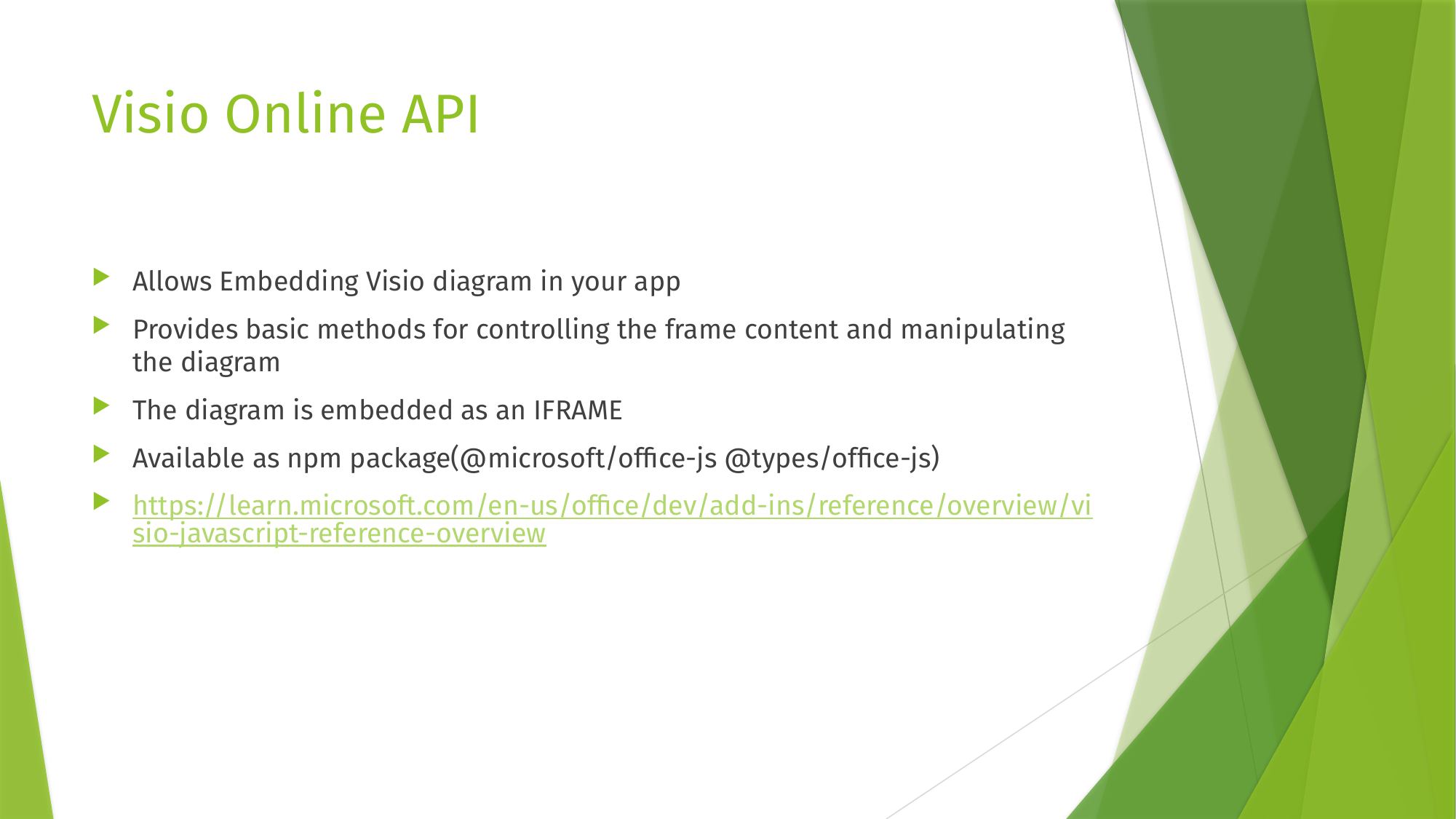

# Visio Online API
Allows Embedding Visio diagram in your app
Provides basic methods for controlling the frame content and manipulating the diagram
The diagram is embedded as an IFRAME
Available as npm package(@microsoft/office-js @types/office-js)
https://learn.microsoft.com/en-us/office/dev/add-ins/reference/overview/visio-javascript-reference-overview